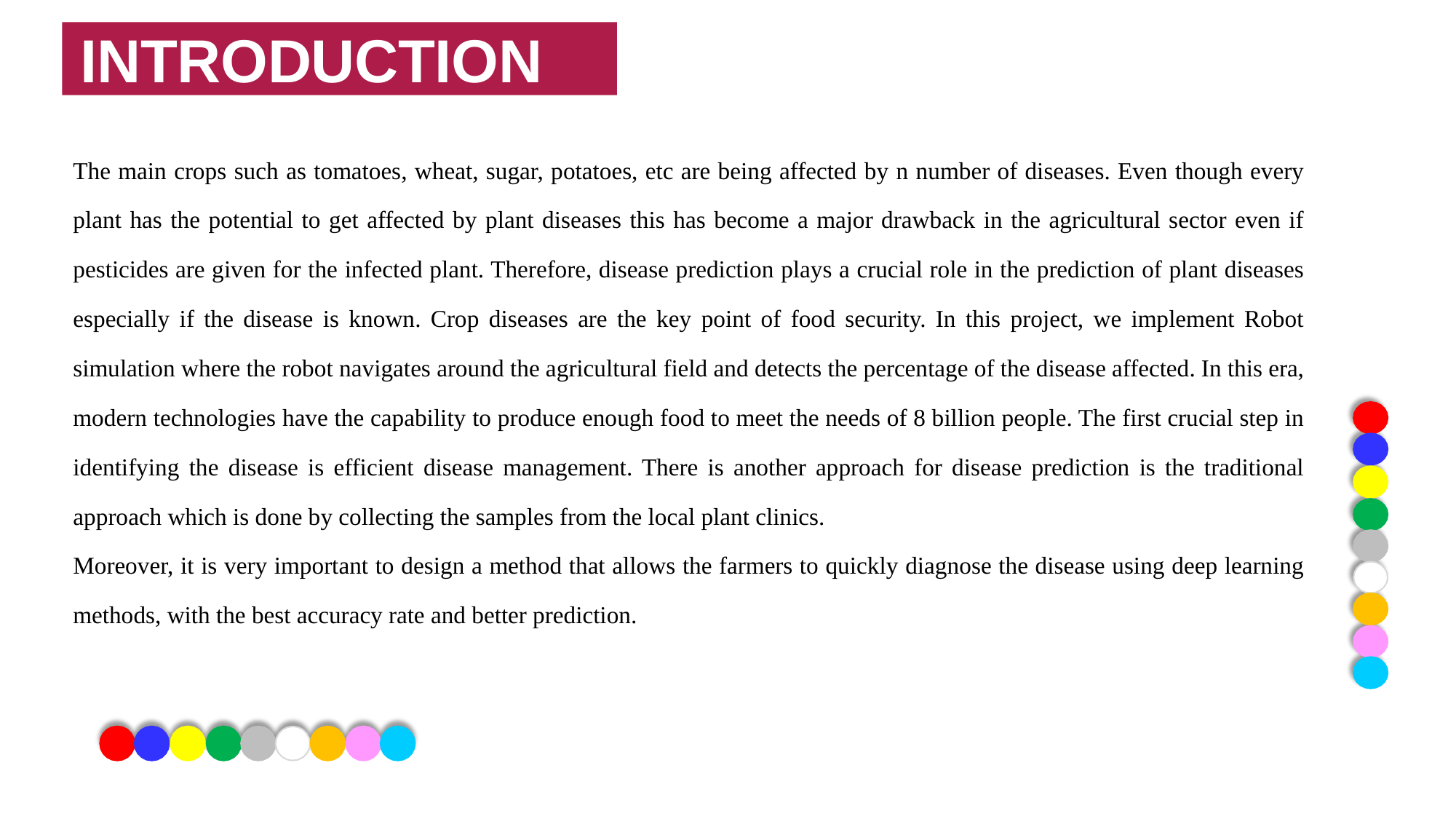

# Introduction
 INTRODUCTION
The main crops such as tomatoes, wheat, sugar, potatoes, etc are being affected by n number of diseases. Even though every plant has the potential to get affected by plant diseases this has become a major drawback in the agricultural sector even if pesticides are given for the infected plant. Therefore, disease prediction plays a crucial role in the prediction of plant diseases especially if the disease is known. Crop diseases are the key point of food security. In this project, we implement Robot simulation where the robot navigates around the agricultural field and detects the percentage of the disease affected. In this era, modern technologies have the capability to produce enough food to meet the needs of 8 billion people. The first crucial step in identifying the disease is efficient disease management. There is another approach for disease prediction is the traditional approach which is done by collecting the samples from the local plant clinics.
Moreover, it is very important to design a method that allows the farmers to quickly diagnose the disease using deep learning methods, with the best accuracy rate and better prediction.